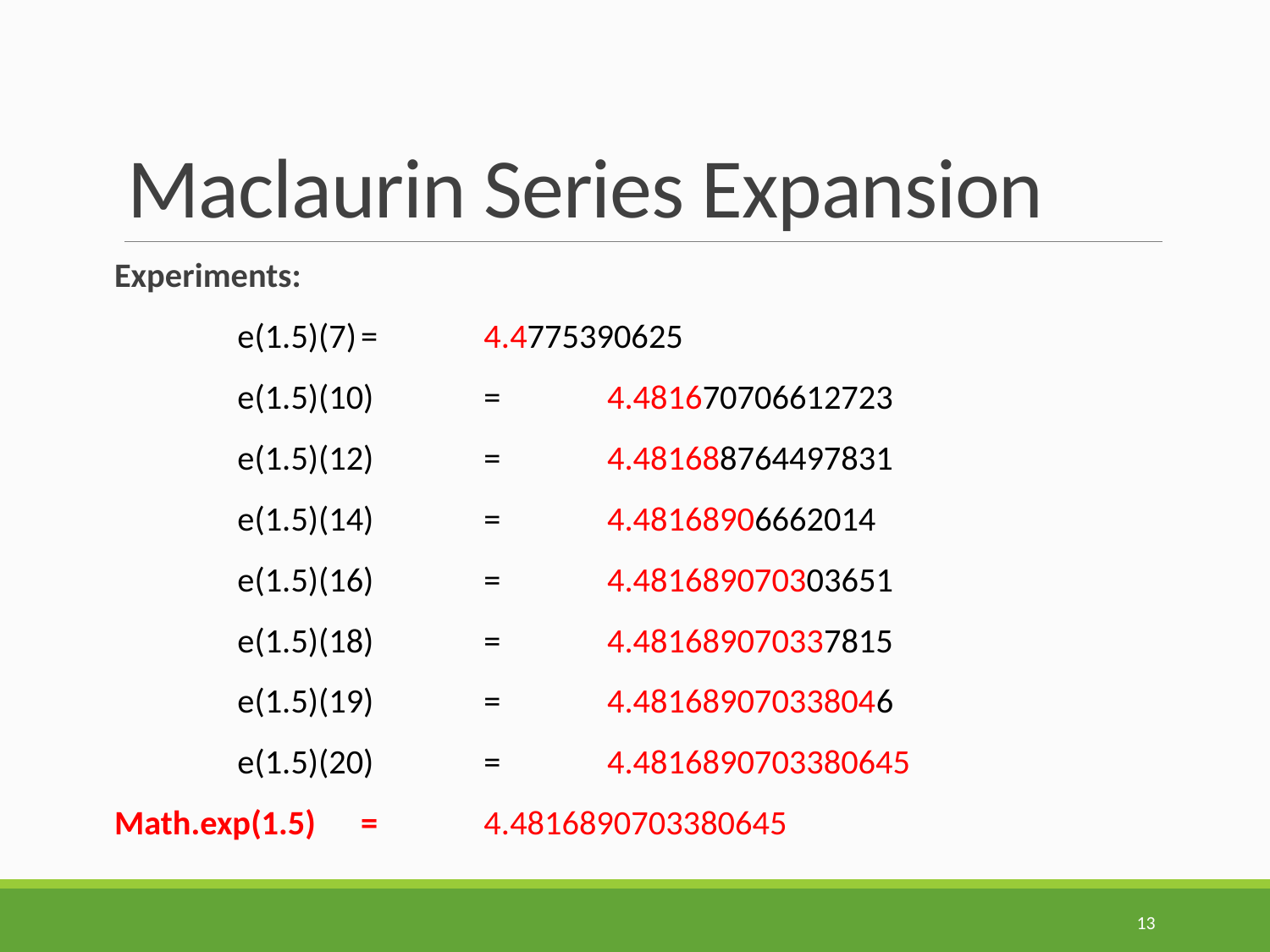

# Maclaurin Series Expansion
Experiments:
	e(1.5)(7)		=	4.4775390625
	e(1.5)(10)	=	4.481670706612723
	e(1.5)(12)	=	4.481688764497831
	e(1.5)(14)	=	4.48168906662014
	e(1.5)(16)	=	4.481689070303651
	e(1.5)(18)	=	4.481689070337815
	e(1.5)(19)	=	4.481689070338046
	e(1.5)(20)	=	4.4816890703380645
Math.exp(1.5) 		=	4.4816890703380645

13